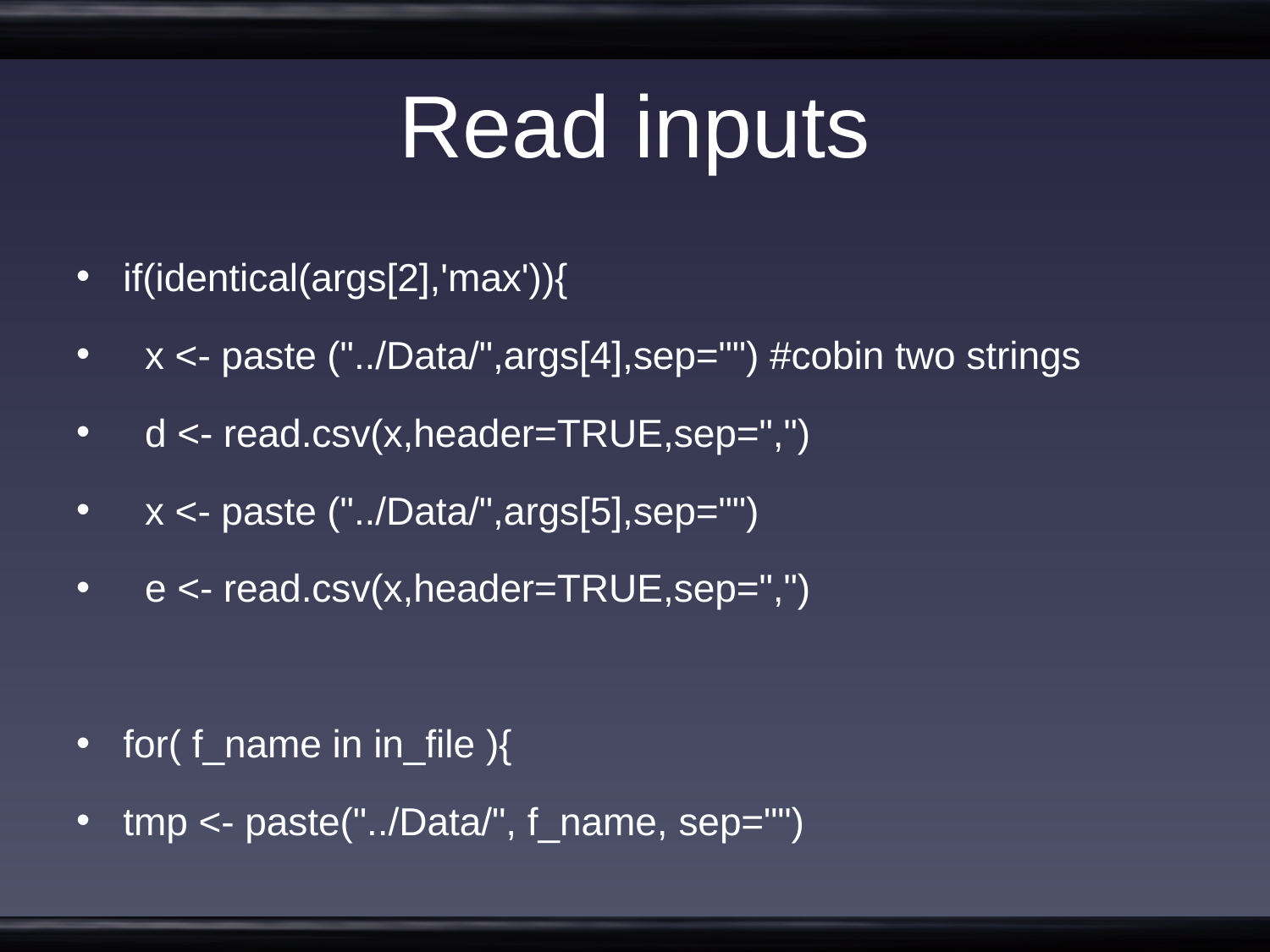

# Read inputs
if(identical(args[2],'max')){
  x <- paste ("../Data/",args[4],sep="") #cobin two strings
  d <- read.csv(x,header=TRUE,sep=",")
  x <- paste ("../Data/",args[5],sep="")
  e <- read.csv(x,header=TRUE,sep=",")

for( f_name in in_file ){
tmp <- paste("../Data/", f_name, sep="")